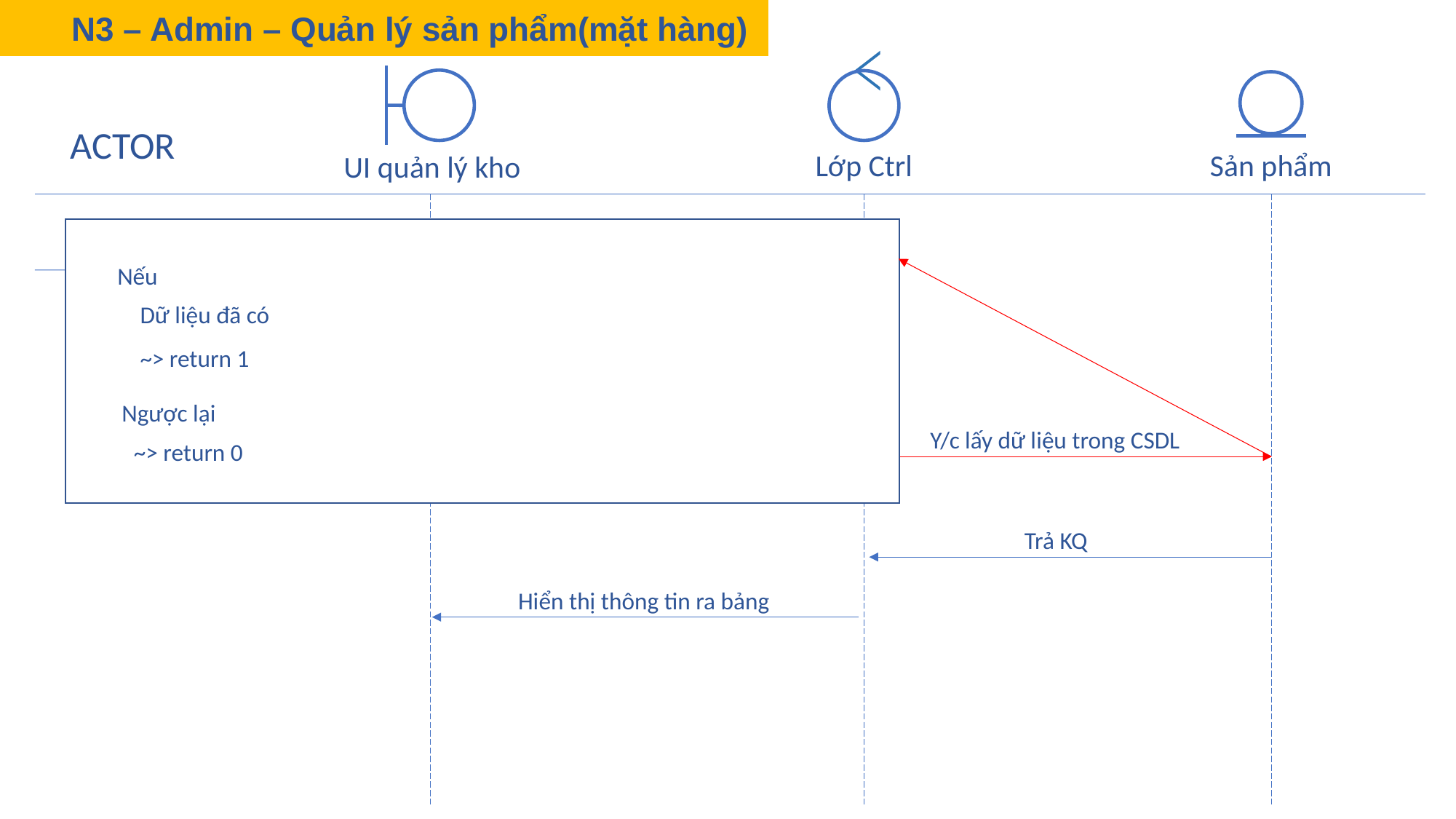

N3 – Admin – Quản lý sản phẩm(mặt hàng)

ACTOR
Lớp Ctrl
Sản phẩm
UI quản lý kho
Mở giao diện“Quản lý kho

Nếu
Dữ liệu đã có
~> return 1
Ngược lại
~> return 0

Y/c lấy thông tin sản phẩm trong CSDL
Y/c lấy dữ liệu trong CSDL
Trả KQ
Hiển thị thông tin ra bảng